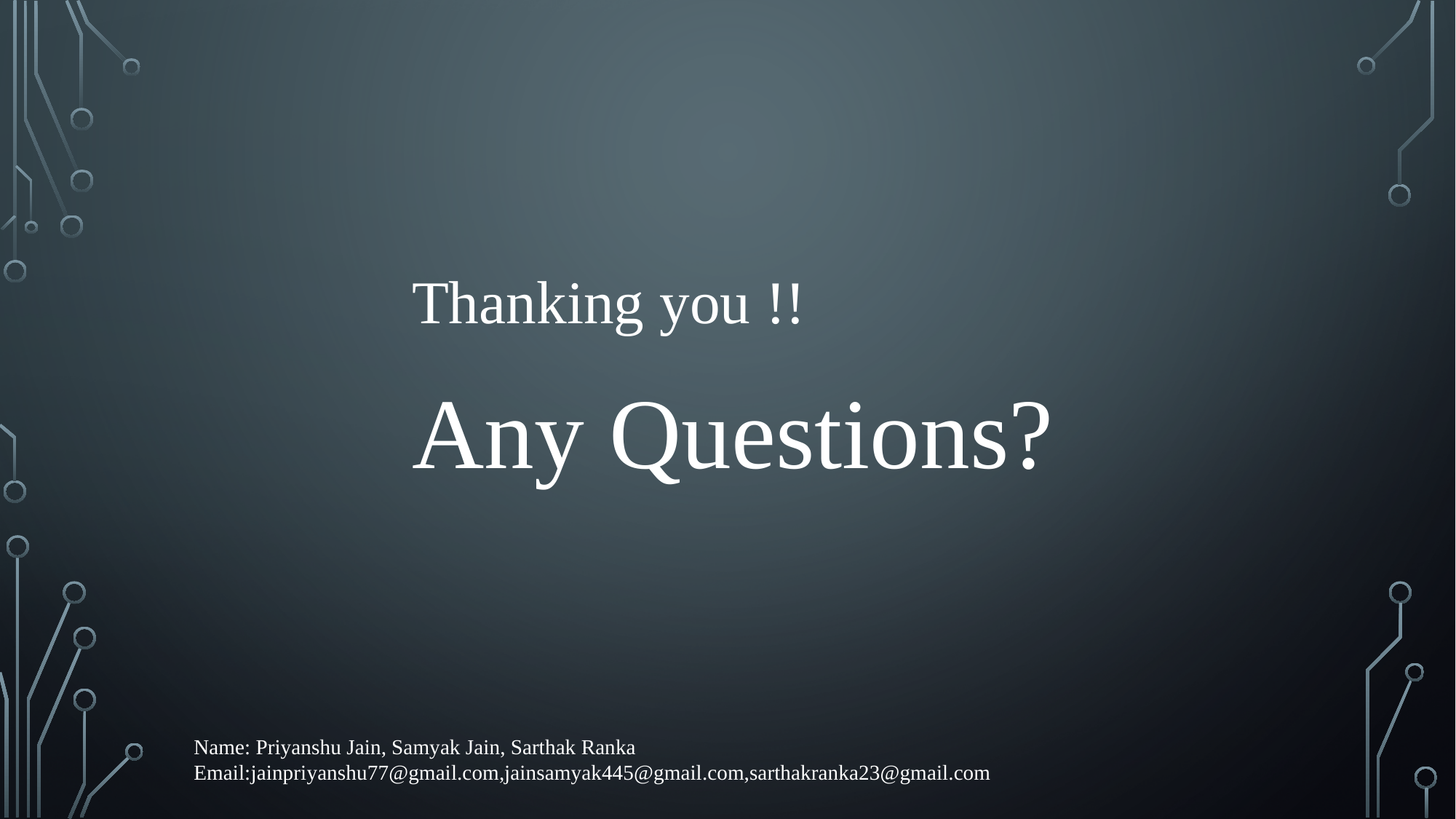

Thanking you !!
Any Questions?
Name: Priyanshu Jain, Samyak Jain, Sarthak Ranka		  Email:jainpriyanshu77@gmail.com,jainsamyak445@gmail.com,sarthakranka23@gmail.com